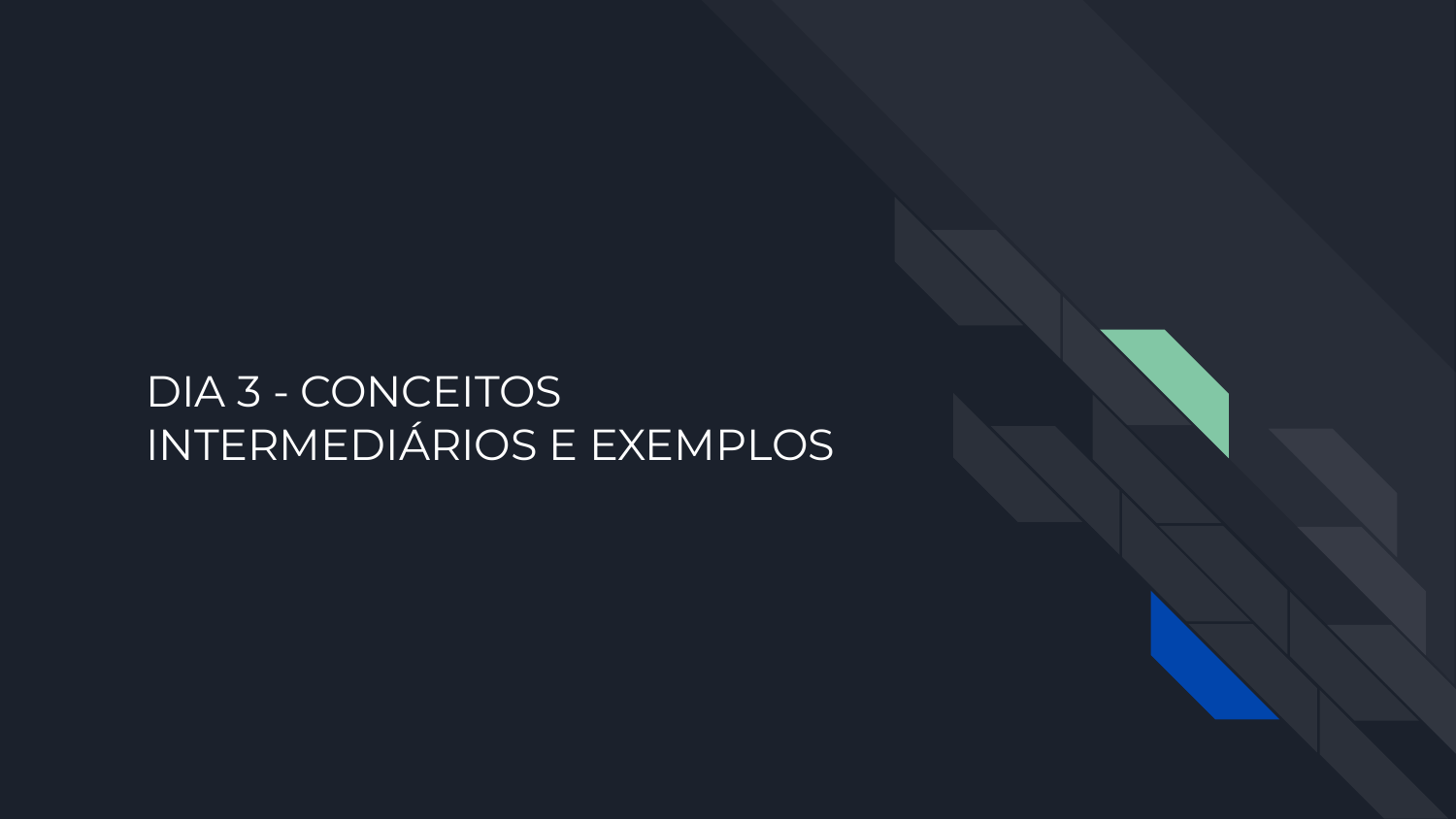

# DIA 3 - CONCEITOS INTERMEDIÁRIOS E EXEMPLOS